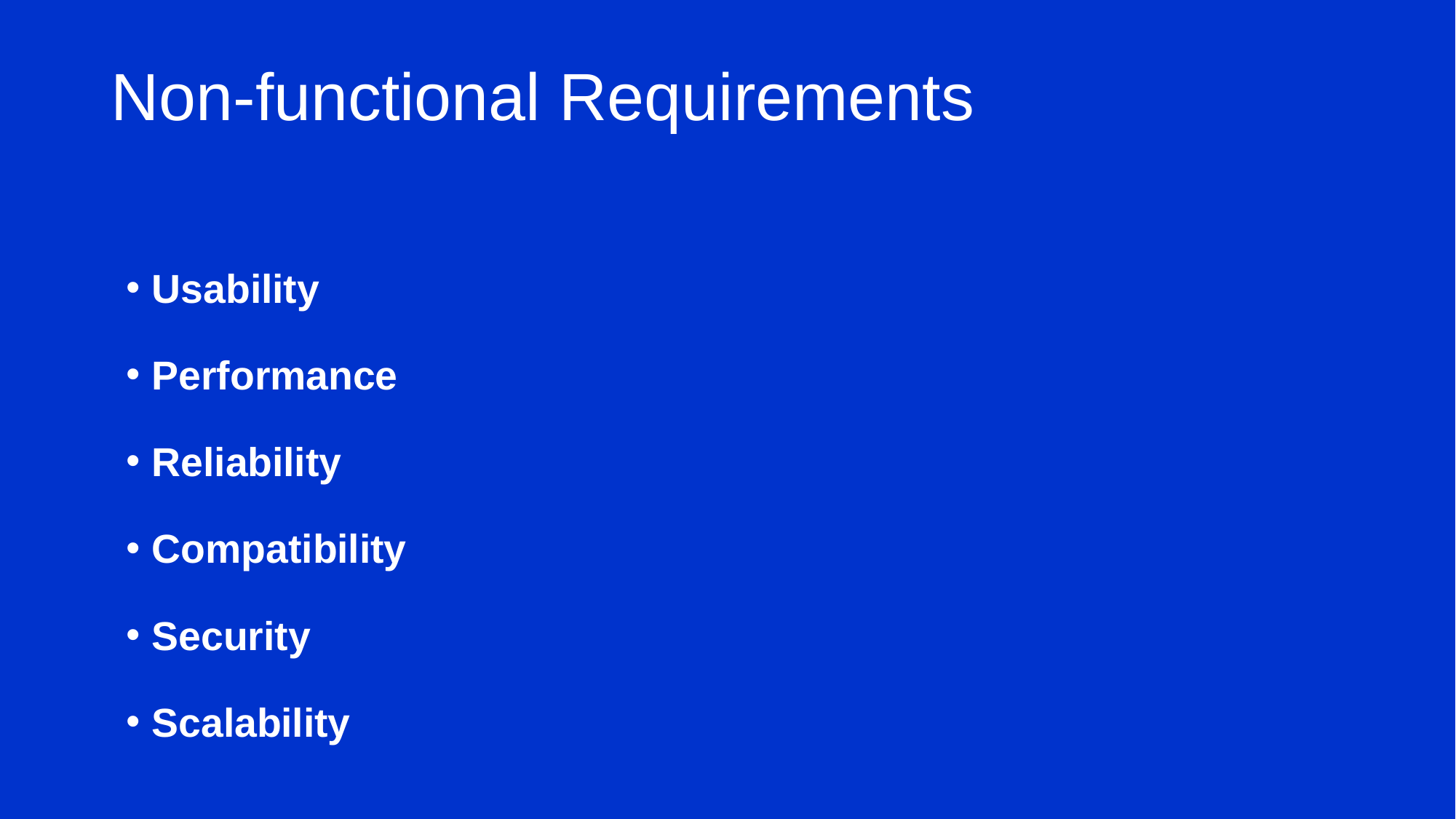

Non-functional Requirements
Usability
Performance
Reliability
Compatibility
Security
Scalability